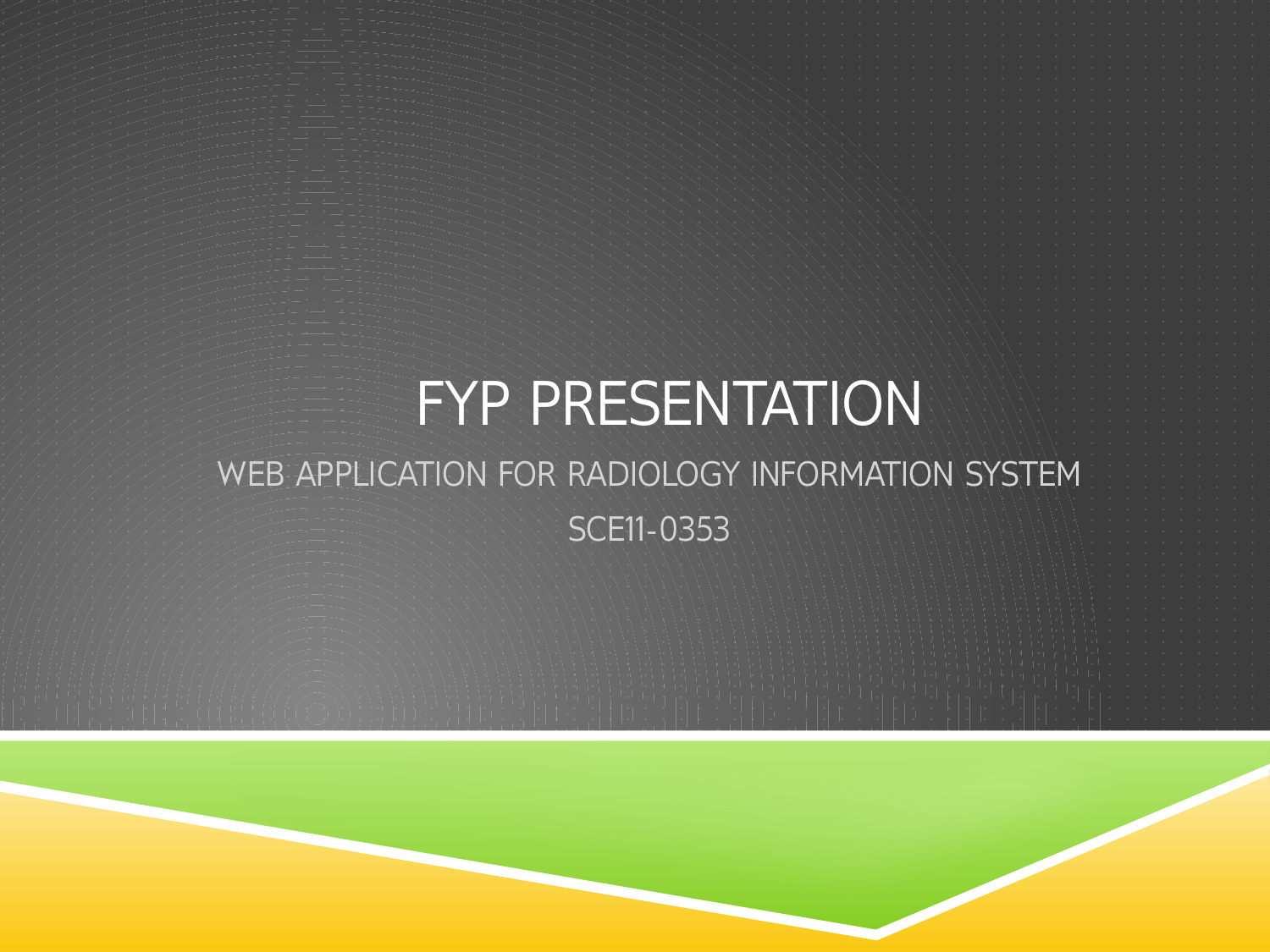

# FYP Presentation
WEB APPLICATION FOR RADIOLOGY INFORMATION SYSTEM
SCE11-0353